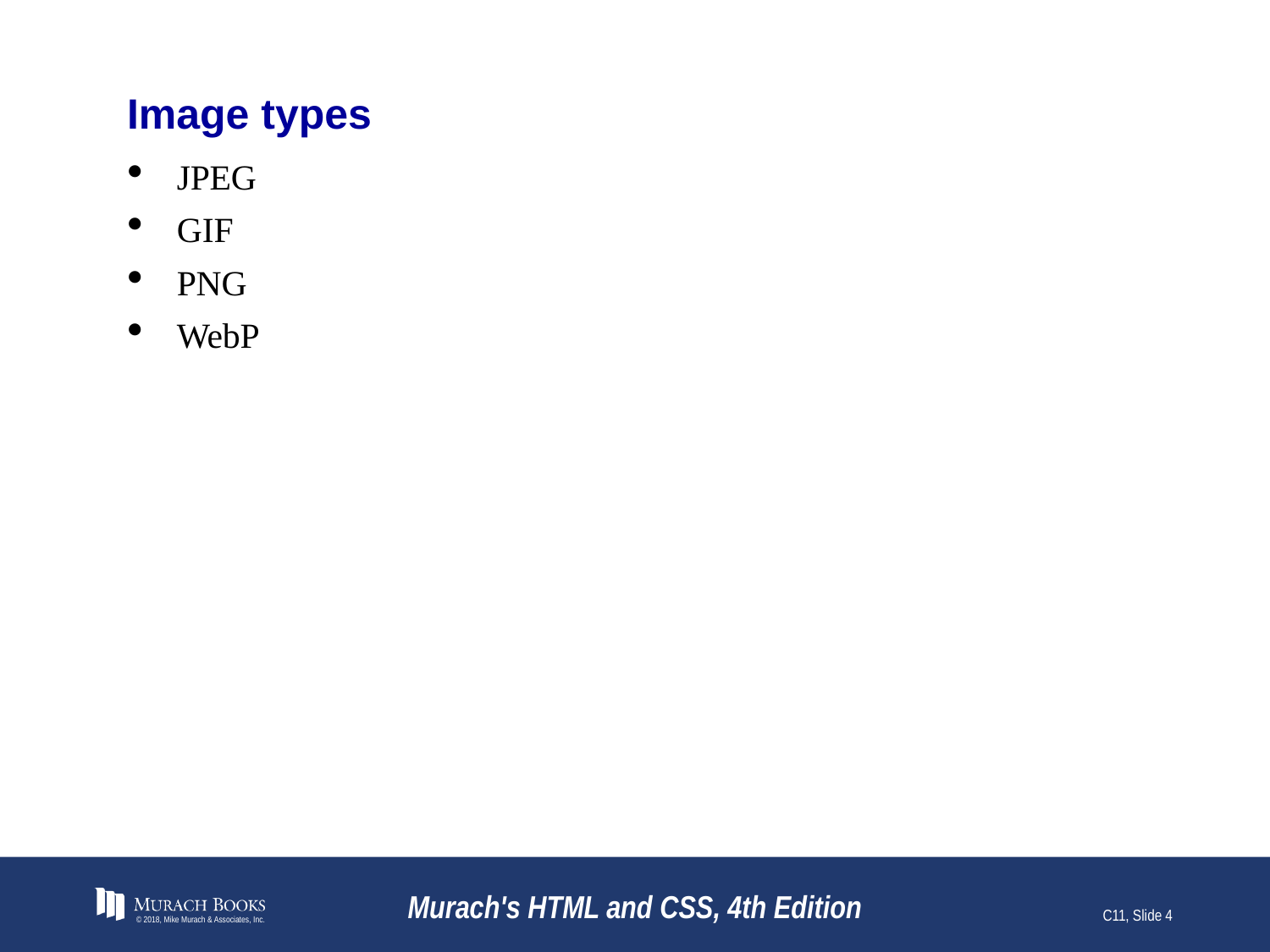

# Image types
JPEG
GIF
PNG
WebP
© 2018, Mike Murach & Associates, Inc.
Murach's HTML and CSS, 4th Edition

C11, Slide 4